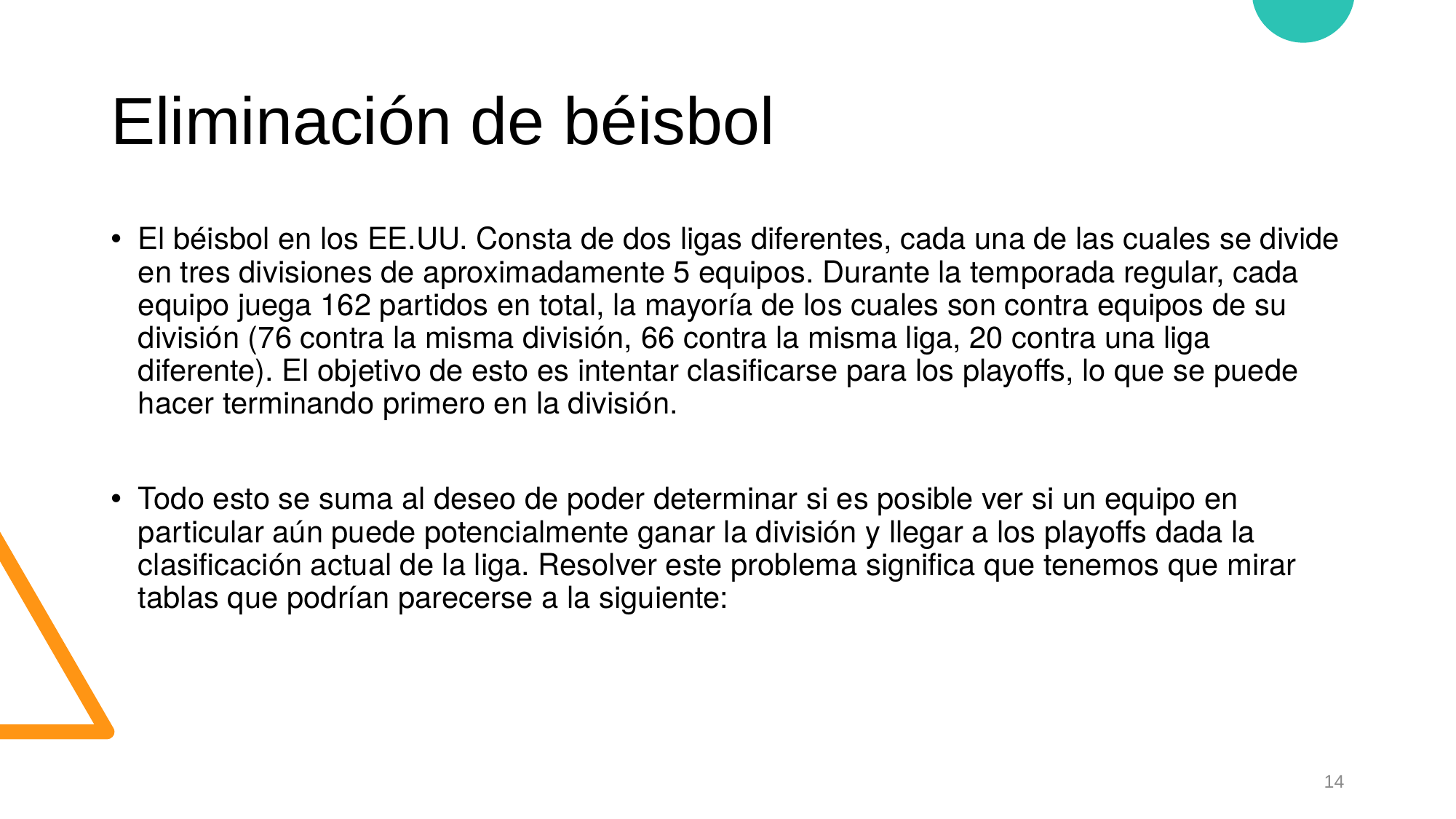

# Eliminación de béisbol
El béisbol en los EE.UU. Consta de dos ligas diferentes, cada una de las cuales se divide en tres divisiones de aproximadamente 5 equipos. Durante la temporada regular, cada equipo juega 162 partidos en total, la mayoría de los cuales son contra equipos de su división (76 contra la misma división, 66 contra la misma liga, 20 contra una liga diferente). El objetivo de esto es intentar clasificarse para los playoffs, lo que se puede hacer terminando primero en la división.

Todo esto se suma al deseo de poder determinar si es posible ver si un equipo en particular aún puede potencialmente ganar la división y llegar a los playoffs dada la clasificación actual de la liga. Resolver este problema significa que tenemos que mirar tablas que podrían parecerse a la siguiente:
14